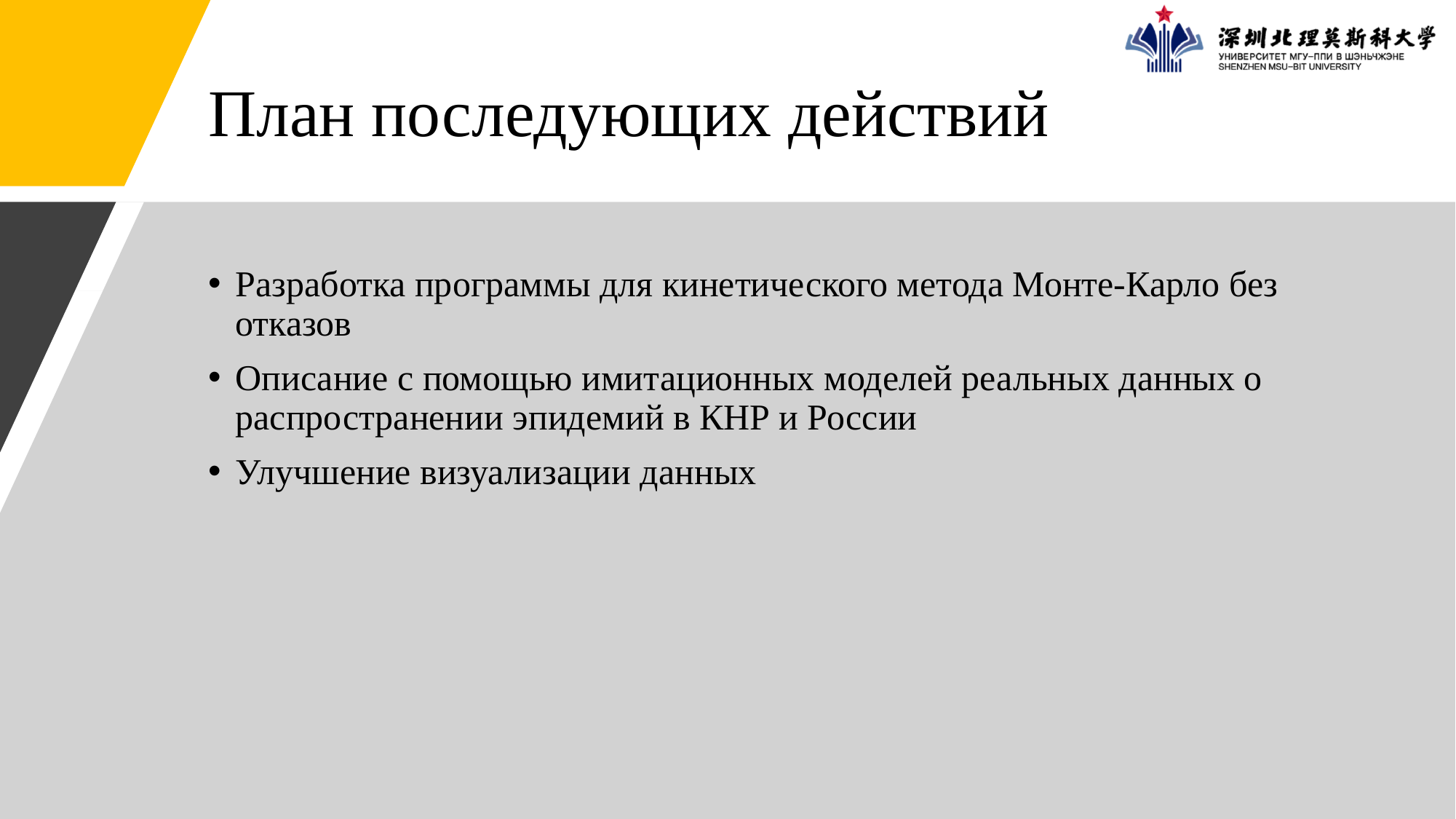

# План последующих действий

Разработка программы для кинетического метода Монте-Карло без отказов
Описание с помощью имитационных моделей реальных данных о распространении эпидемий в КНР и России
Улучшение визуализации данных